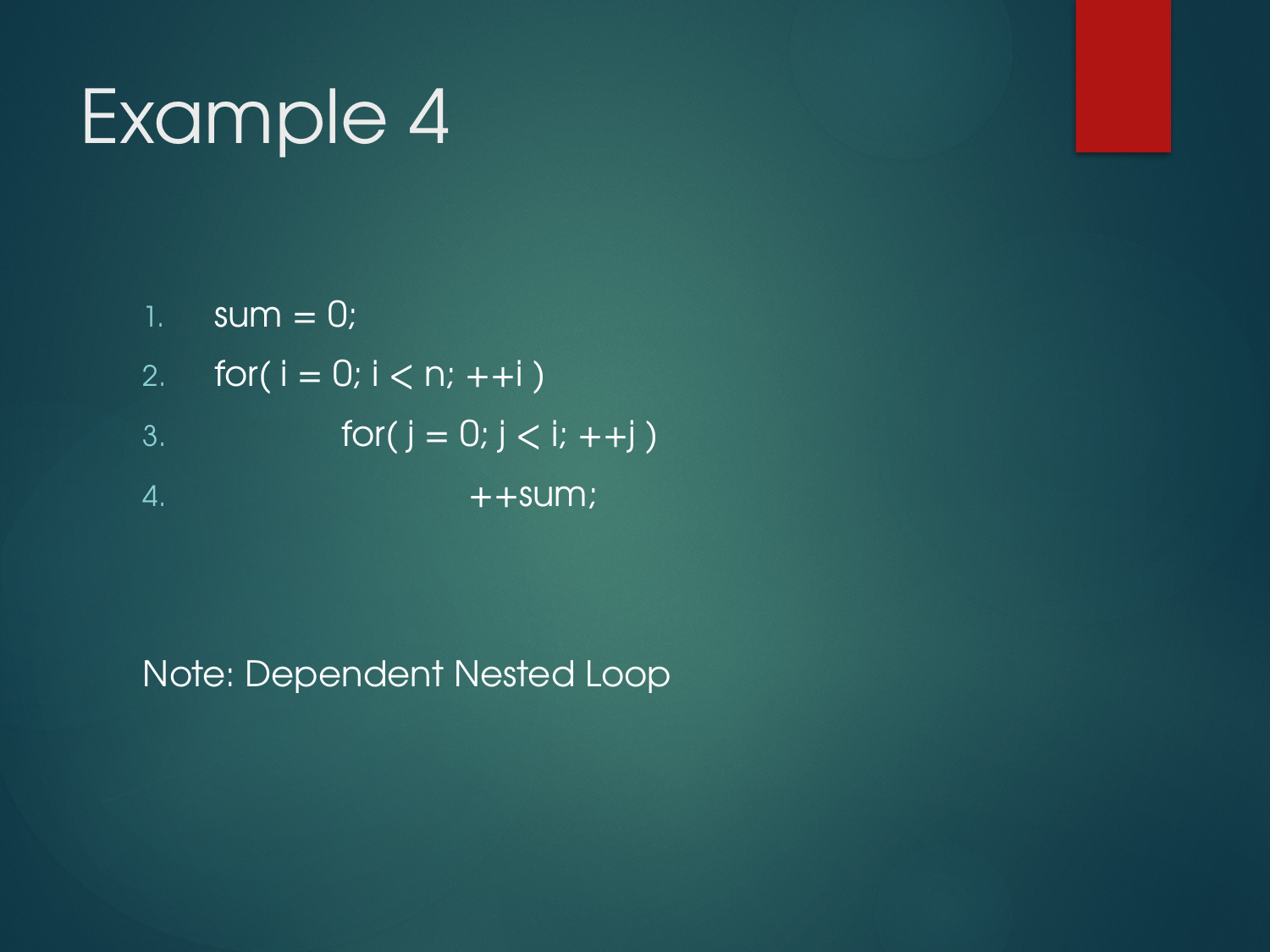

# Example 4
sum = 0;
for( i = 0; i < n; ++i )
	for( j = 0; j < i; ++j )
		++sum;

Note: Dependent Nested Loop